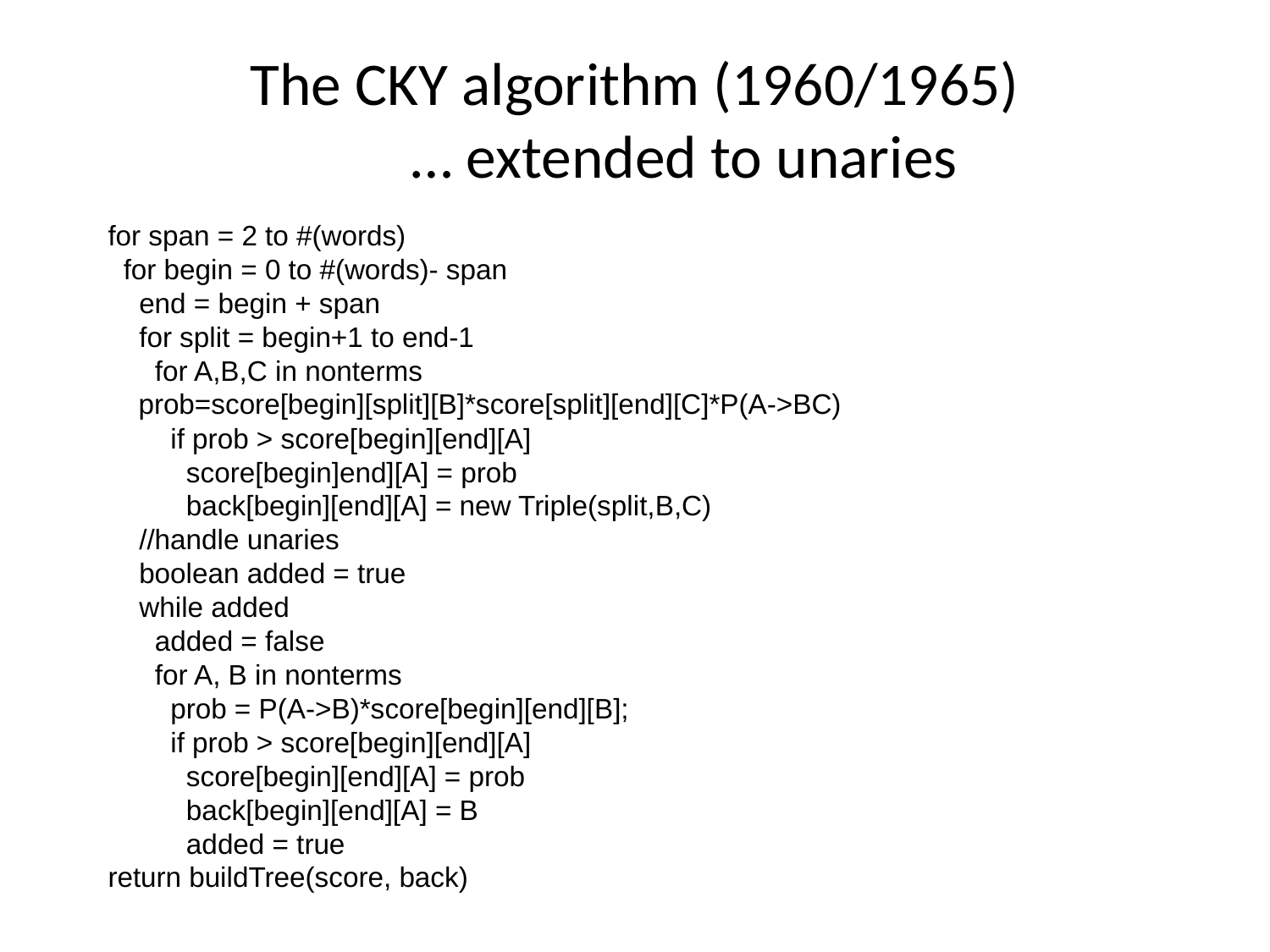

# The CKY algorithm (1960/1965) … extended to unaries
for span = 2 to #(words)
  for begin = 0 to #(words)- span
    end = begin + span
    for split = begin+1 to end-1
      for A,B,C in nonterms
            prob=score[begin][split][B]*score[split][end][C]*P(A->BC)
        if prob > score[begin][end][A]
          score[begin]end][A] = prob
          back[begin][end][A] = new Triple(split,B,C)
    //handle unaries
    boolean added = true
    while added
      added = false
      for A, B in nonterms
        prob = P(A->B)*score[begin][end][B];
        if prob > score[begin][end][A]
          score[begin][end][A] = prob
          back[begin][end][A] = B
          added = true
return buildTree(score, back)